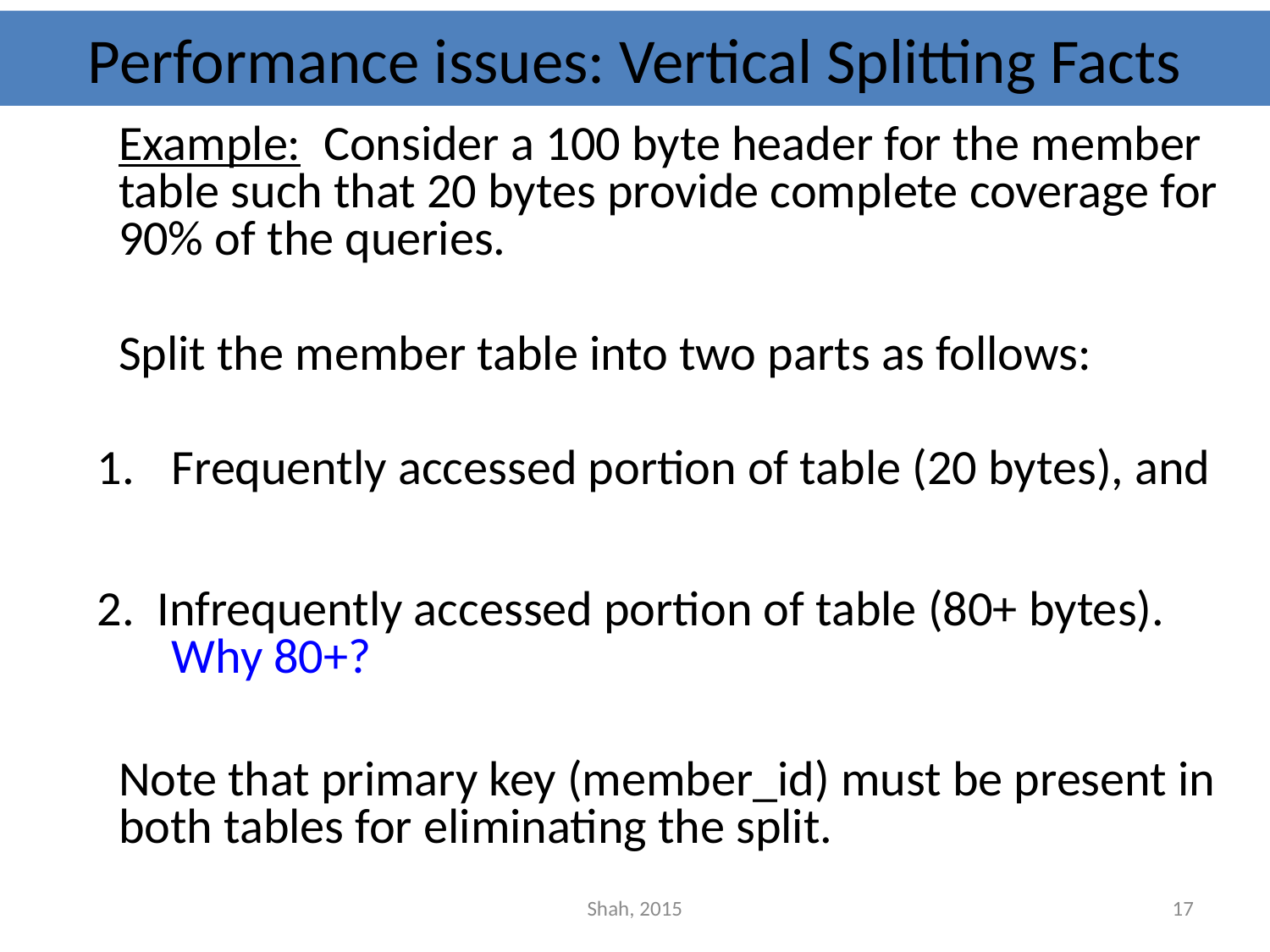

# Performance issues: Vertical Splitting Facts
	Example:  Consider a 100 byte header for the member table such that 20 bytes provide complete coverage for 90% of the queries.

	Split the member table into two parts as follows:

Frequently accessed portion of table (20 bytes), and

2.  Infrequently accessed portion of table (80+ bytes). Why 80+?

	Note that primary key (member_id) must be present in both tables for eliminating the split.
Shah, 2015
17